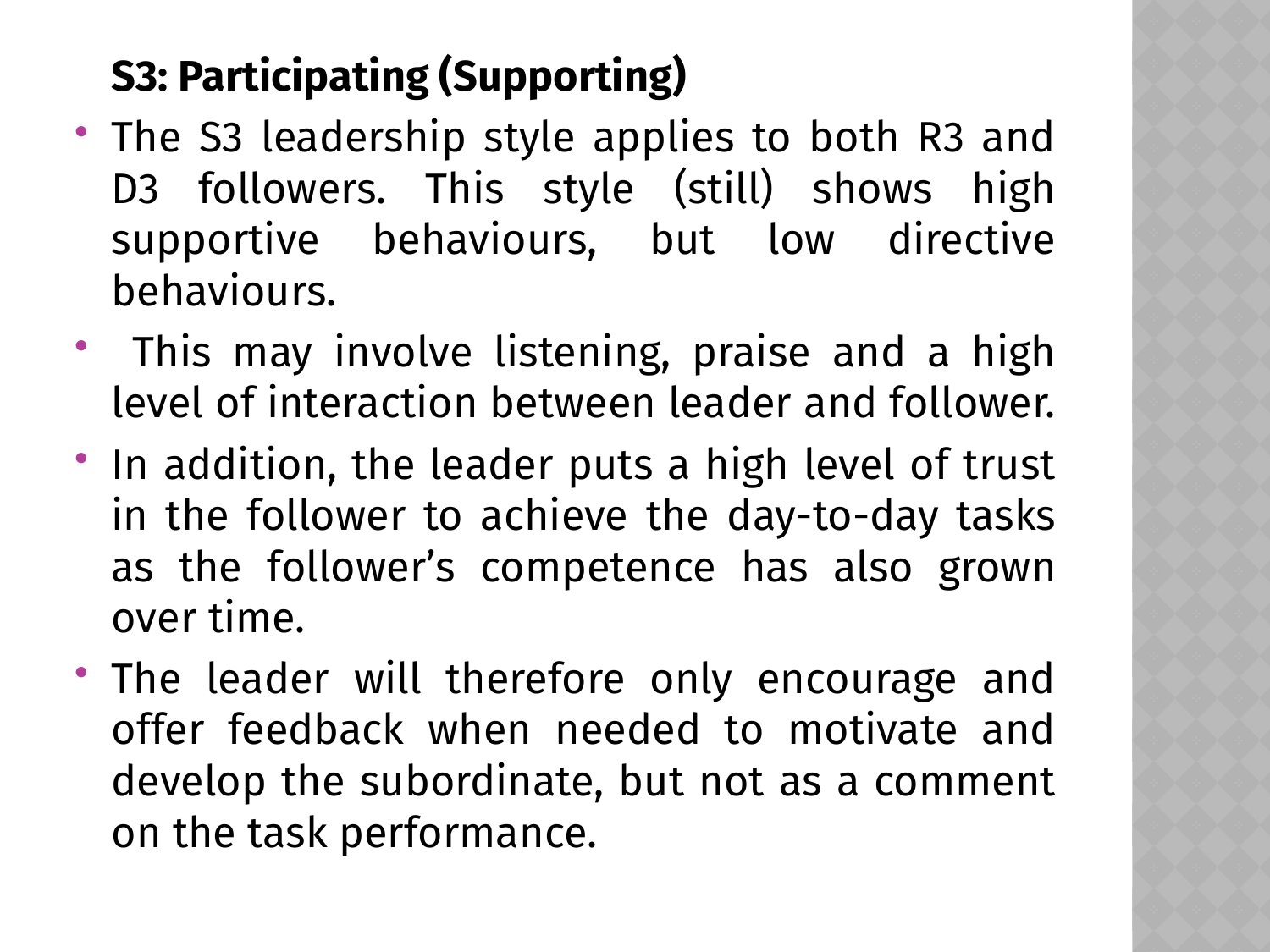

S3: Participating (Supporting)
The S3 leadership style applies to both R3 and D3 followers. This style (still) shows high supportive behaviours, but low directive behaviours.
 This may involve listening, praise and a high level of interaction between leader and follower.
In addition, the leader puts a high level of trust in the follower to achieve the day-to-day tasks as the follower’s competence has also grown over time.
The leader will therefore only encourage and offer feedback when needed to motivate and develop the subordinate, but not as a comment on the task performance.